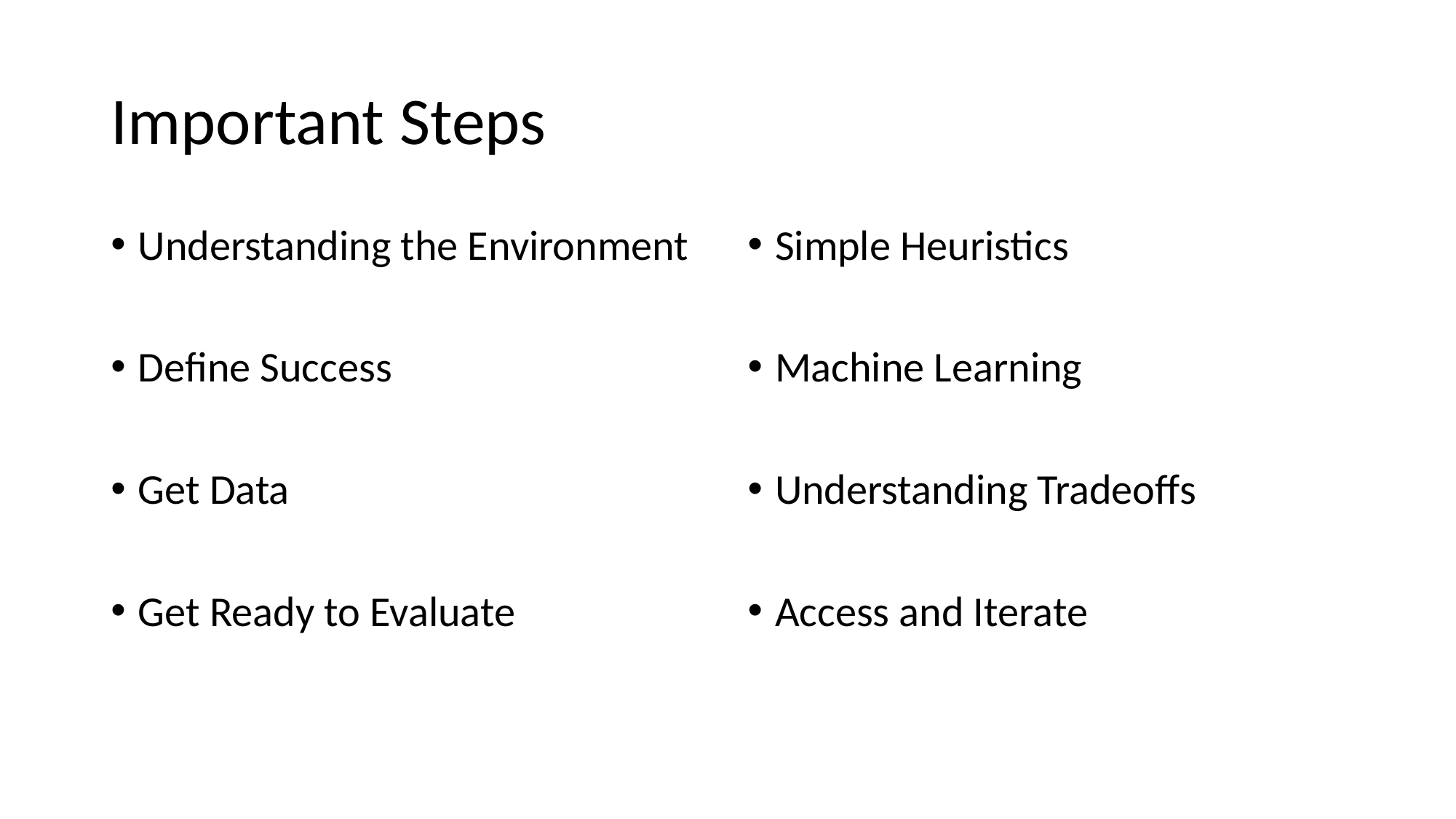

# Important Steps
Understanding the Environment

Define Success

Get Data

Get Ready to Evaluate
Simple Heuristics

Machine Learning

Understanding Tradeoffs

Access and Iterate